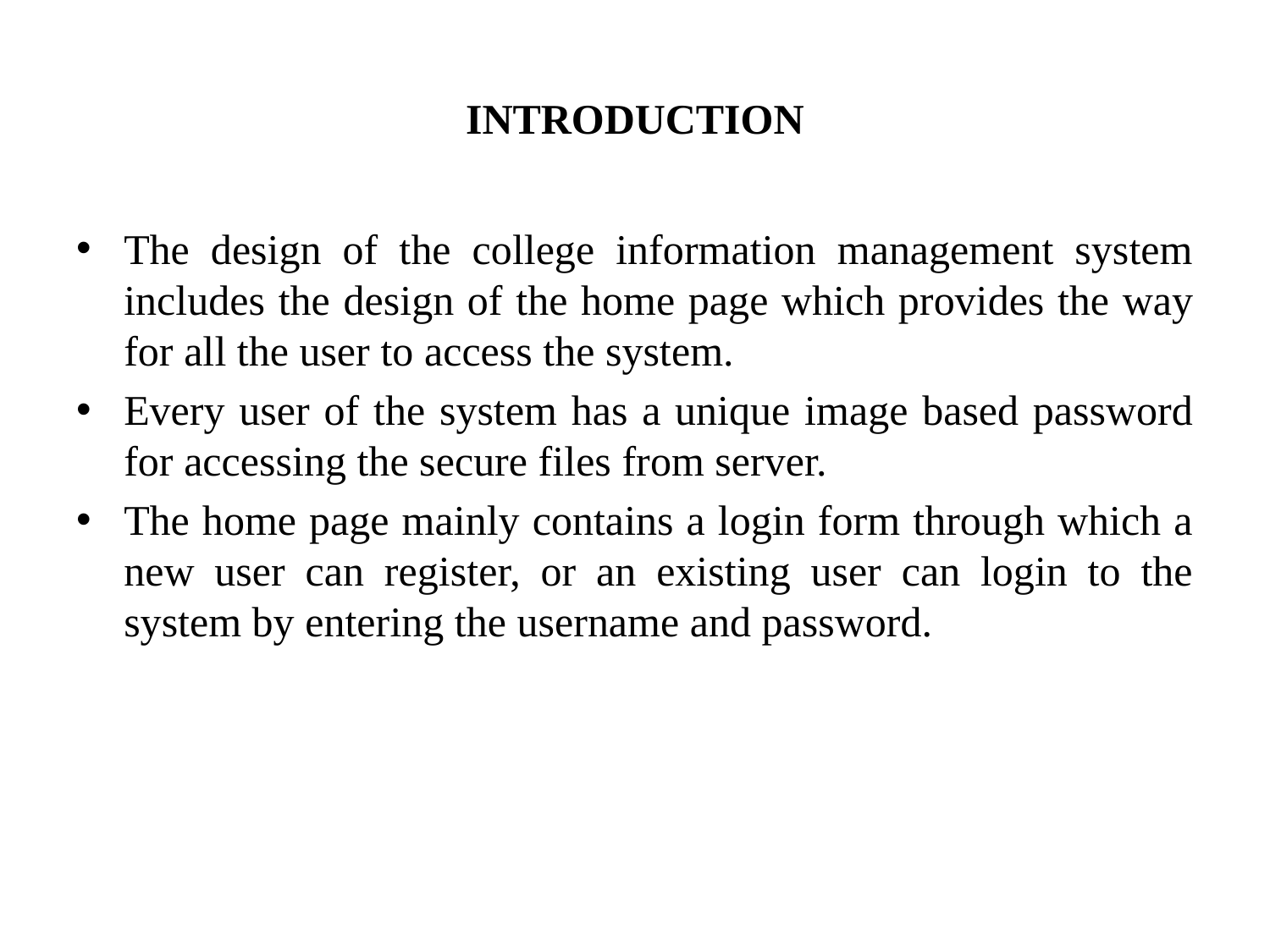

# INTRODUCTION
The design of the college information management system includes the design of the home page which provides the way for all the user to access the system.
Every user of the system has a unique image based password for accessing the secure files from server.
The home page mainly contains a login form through which a new user can register, or an existing user can login to the system by entering the username and password.